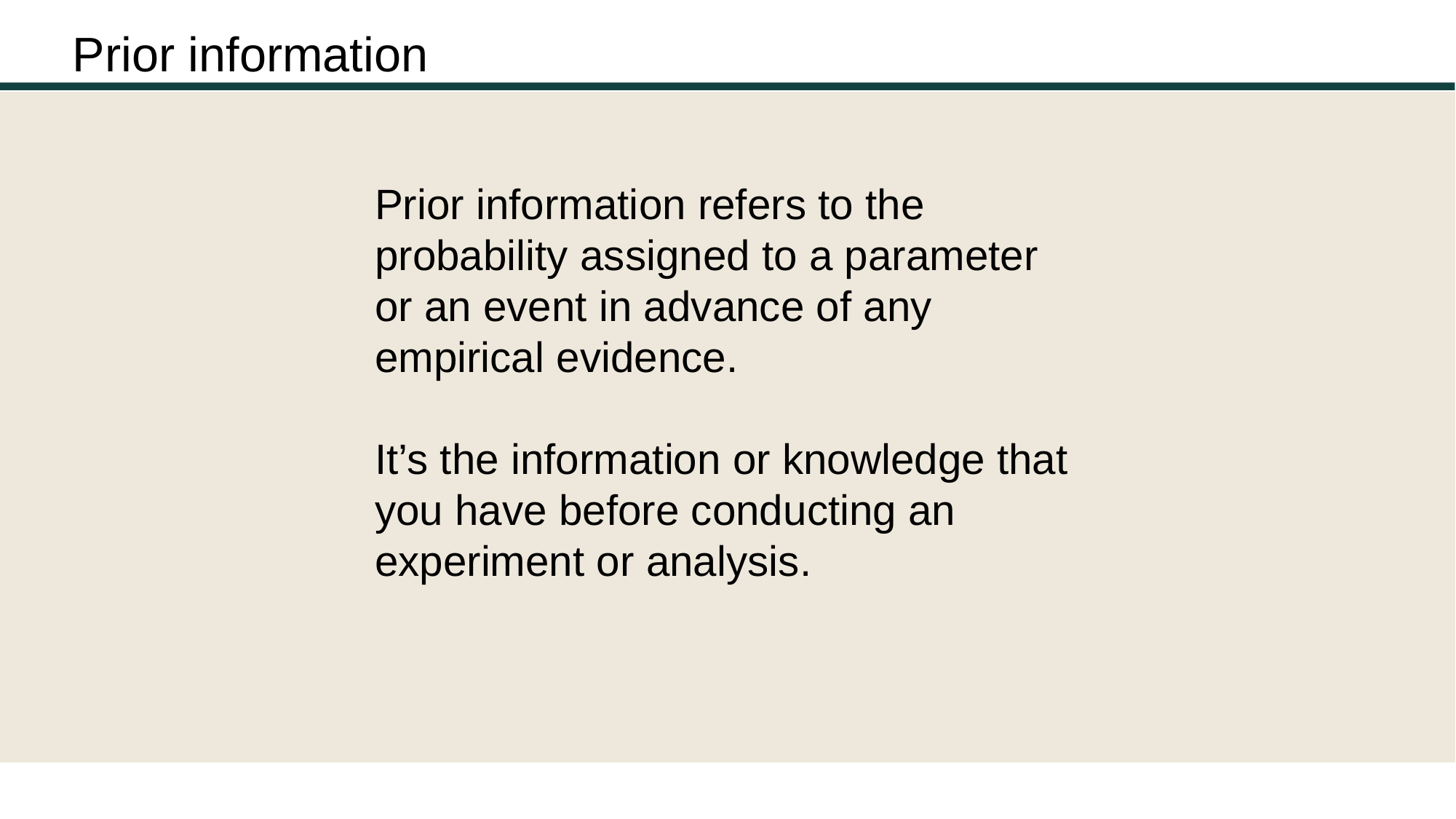

# Prior information
Prior information refers to the probability assigned to a parameter or an event in advance of any empirical evidence.

It’s the information or knowledge that you have before conducting an experiment or analysis.